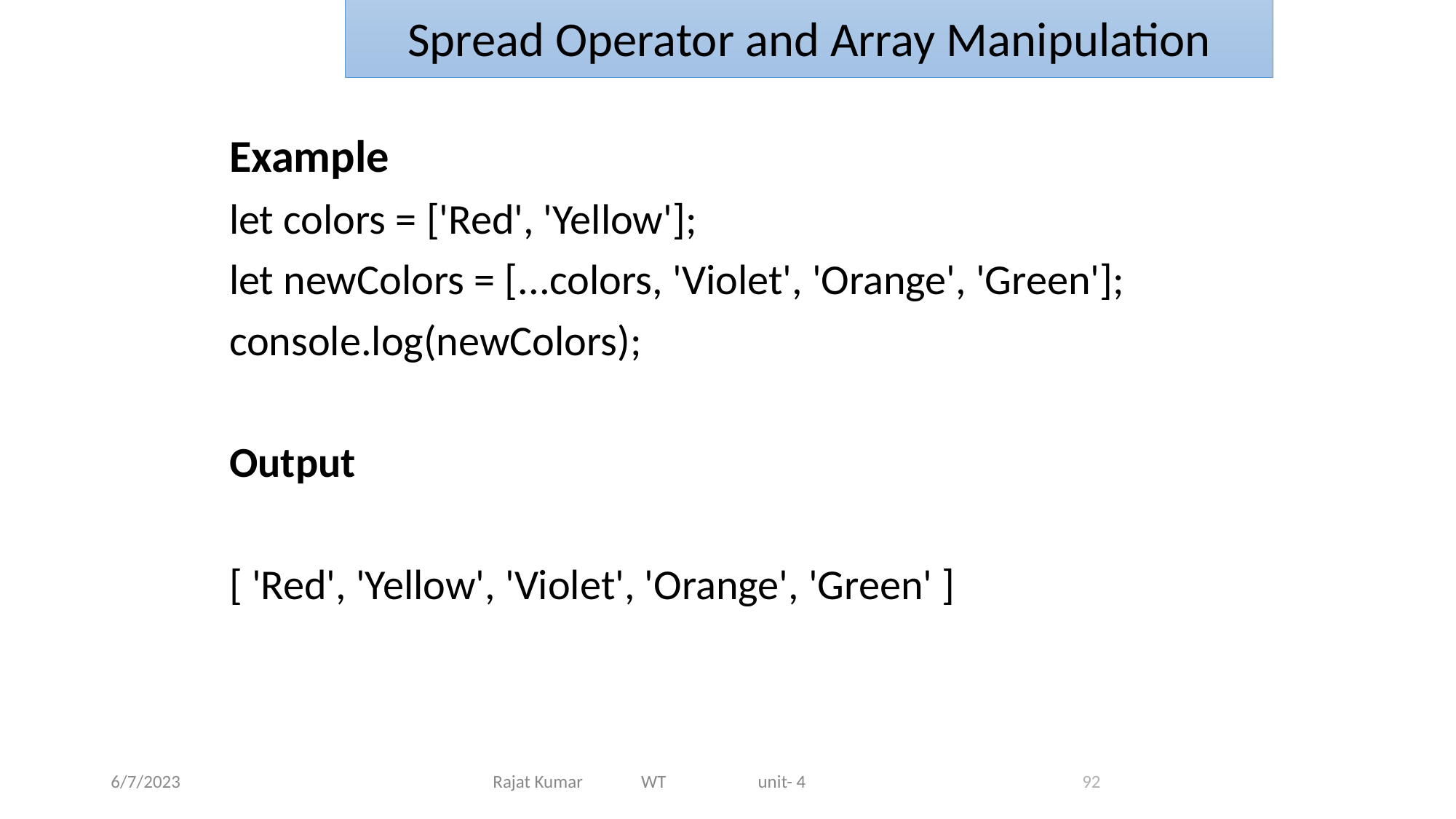

Spread Operator and Array Manipulation
Example
let colors = ['Red', 'Yellow'];
let newColors = [...colors, 'Violet', 'Orange', 'Green'];
console.log(newColors);

Output

[ 'Red', 'Yellow', 'Violet', 'Orange', 'Green' ]
6/7/2023
Rajat Kumar              WT                      unit- 4
92